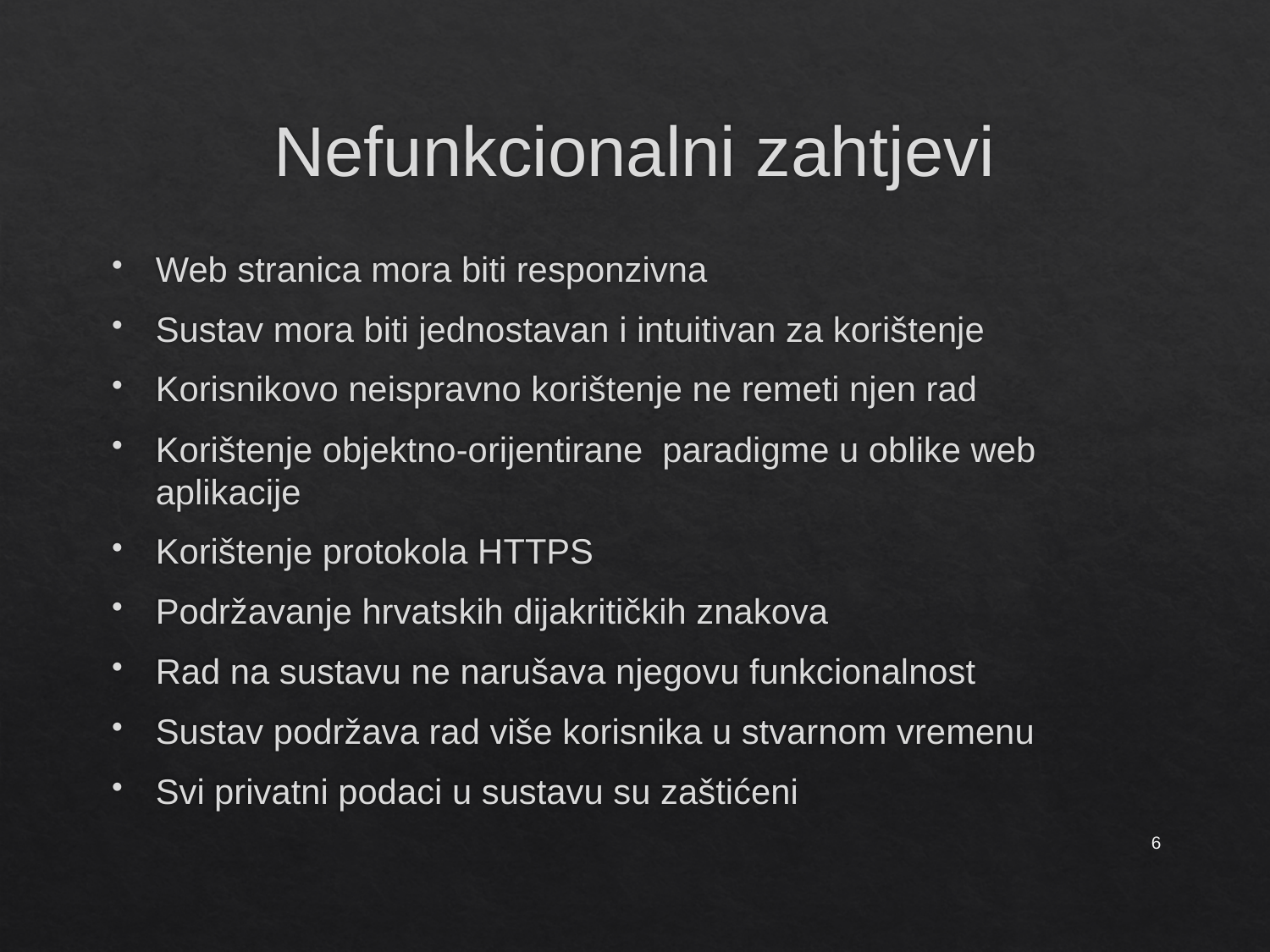

# Nefunkcionalni zahtjevi
Web stranica mora biti responzivna
Sustav mora biti jednostavan i intuitivan za korištenje
Korisnikovo neispravno korištenje ne remeti njen rad
Korištenje objektno-orijentirane  paradigme u oblike web aplikacije
Korištenje protokola HTTPS
Podržavanje hrvatskih dijakritičkih znakova
Rad na sustavu ne narušava njegovu funkcionalnost
Sustav podržava rad više korisnika u stvarnom vremenu
Svi privatni podaci u sustavu su zaštićeni
6